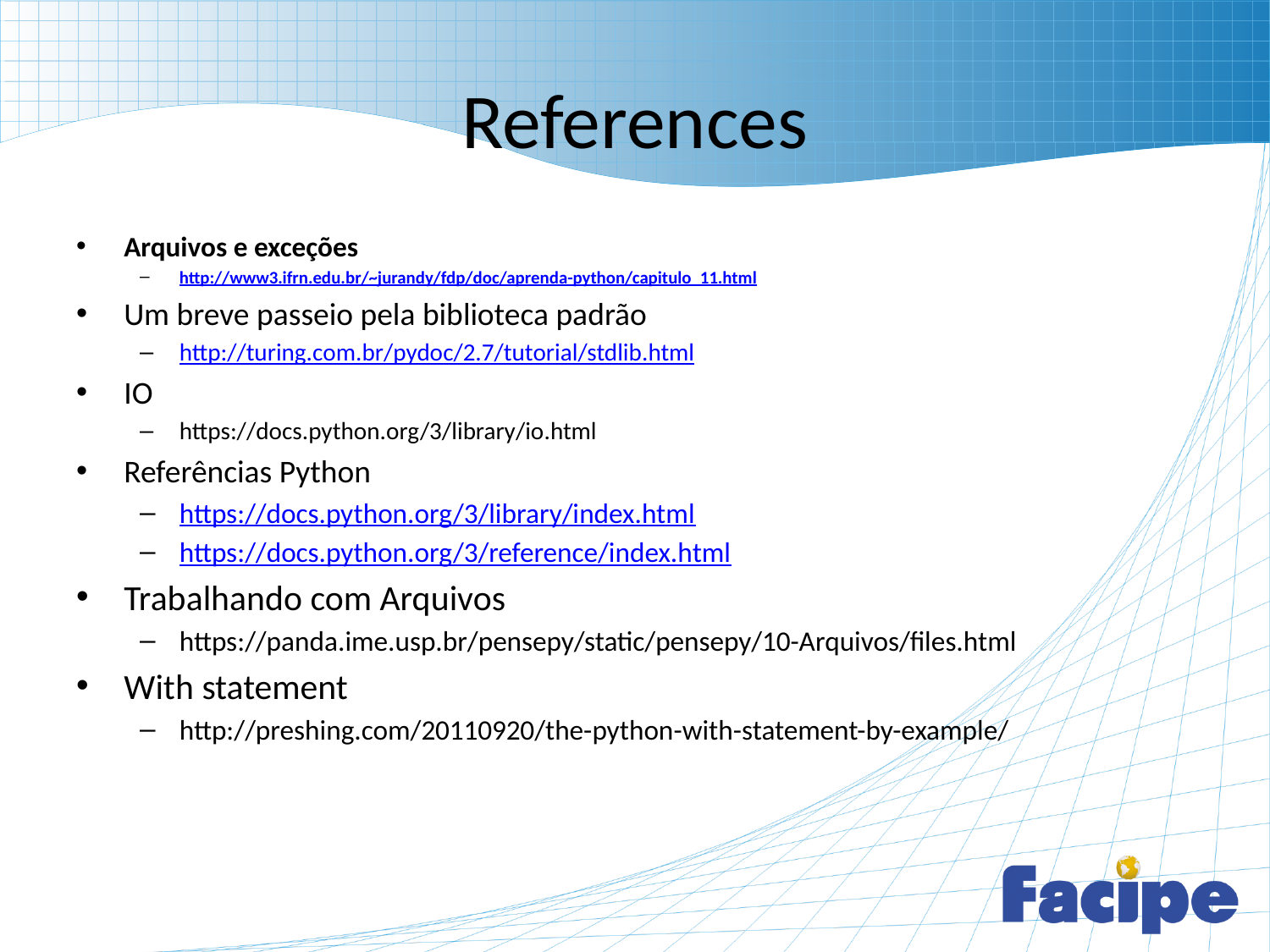

# References
Arquivos e exceções
http://www3.ifrn.edu.br/~jurandy/fdp/doc/aprenda-python/capitulo_11.html
Um breve passeio pela biblioteca padrão
http://turing.com.br/pydoc/2.7/tutorial/stdlib.html
IO
https://docs.python.org/3/library/io.html
Referências Python
https://docs.python.org/3/library/index.html
https://docs.python.org/3/reference/index.html
Trabalhando com Arquivos
https://panda.ime.usp.br/pensepy/static/pensepy/10-Arquivos/files.html
With statement
http://preshing.com/20110920/the-python-with-statement-by-example/